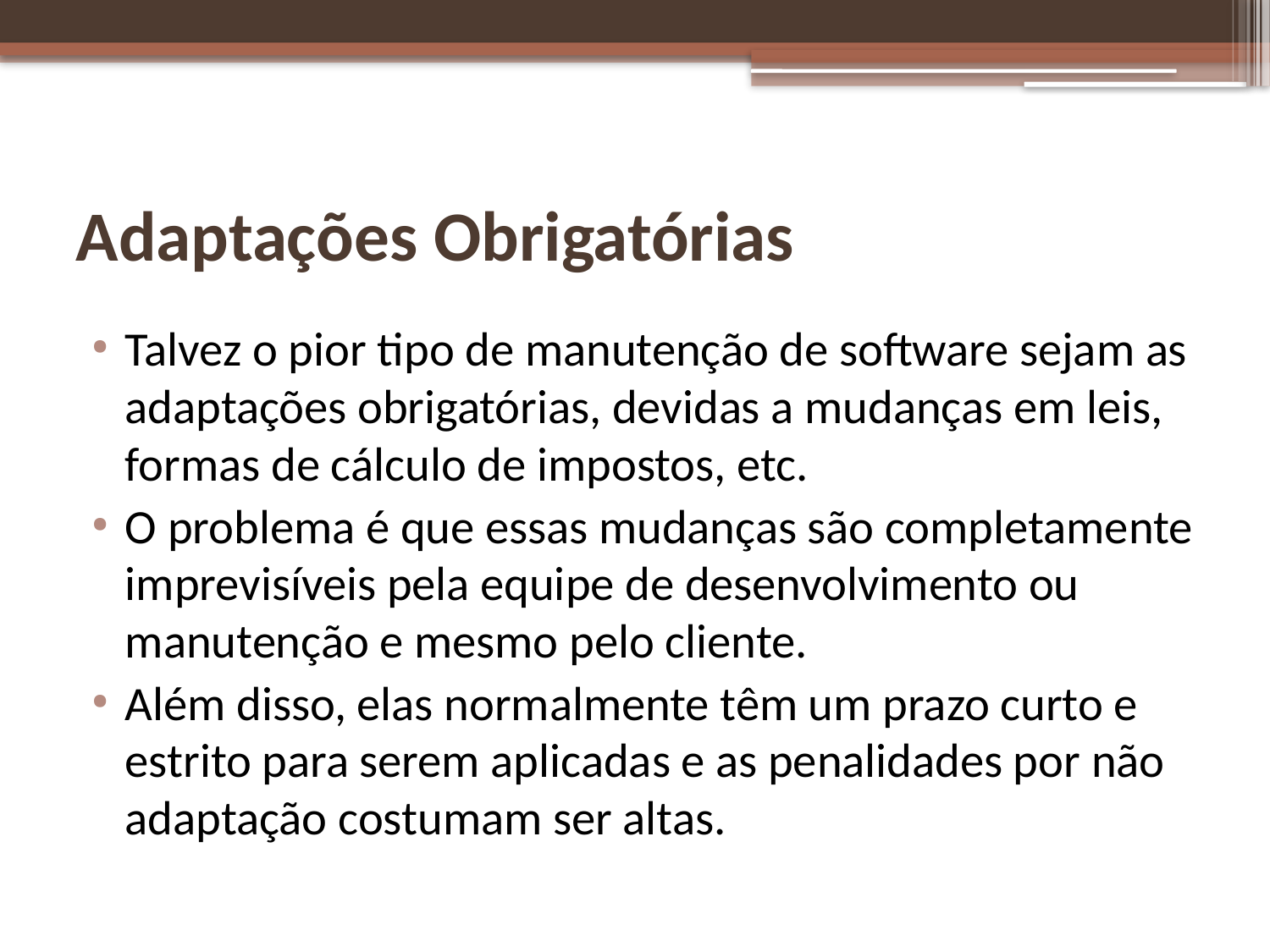

# Adaptações Obrigatórias
Talvez o pior tipo de manutenção de software sejam as adaptações obrigatórias, devidas a mudanças em leis, formas de cálculo de impostos, etc.
O problema é que essas mudanças são completamente imprevisíveis pela equipe de desenvolvimento ou manutenção e mesmo pelo cliente.
Além disso, elas normalmente têm um prazo curto e estrito para serem aplicadas e as penalidades por não adaptação costumam ser altas.